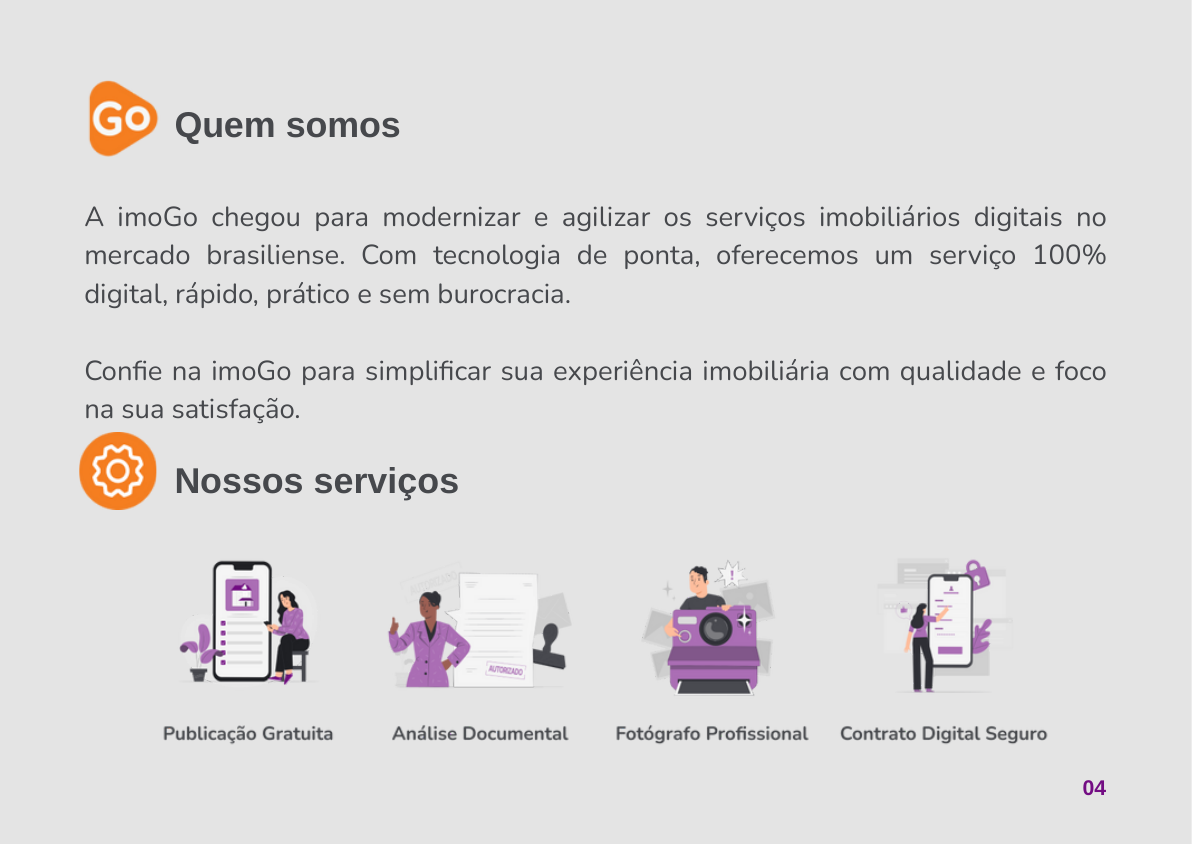

Quem somos
A imoGo chegou para modernizar e agilizar os serviços imobiliários digitais no mercado brasiliense. Com tecnologia de ponta, oferecemos um serviço 100% digital, rápido, prático e sem burocracia.

Confie na imoGo para simplificar sua experiência imobiliária com qualidade e foco na sua satisfação.

Nossos serviços

04